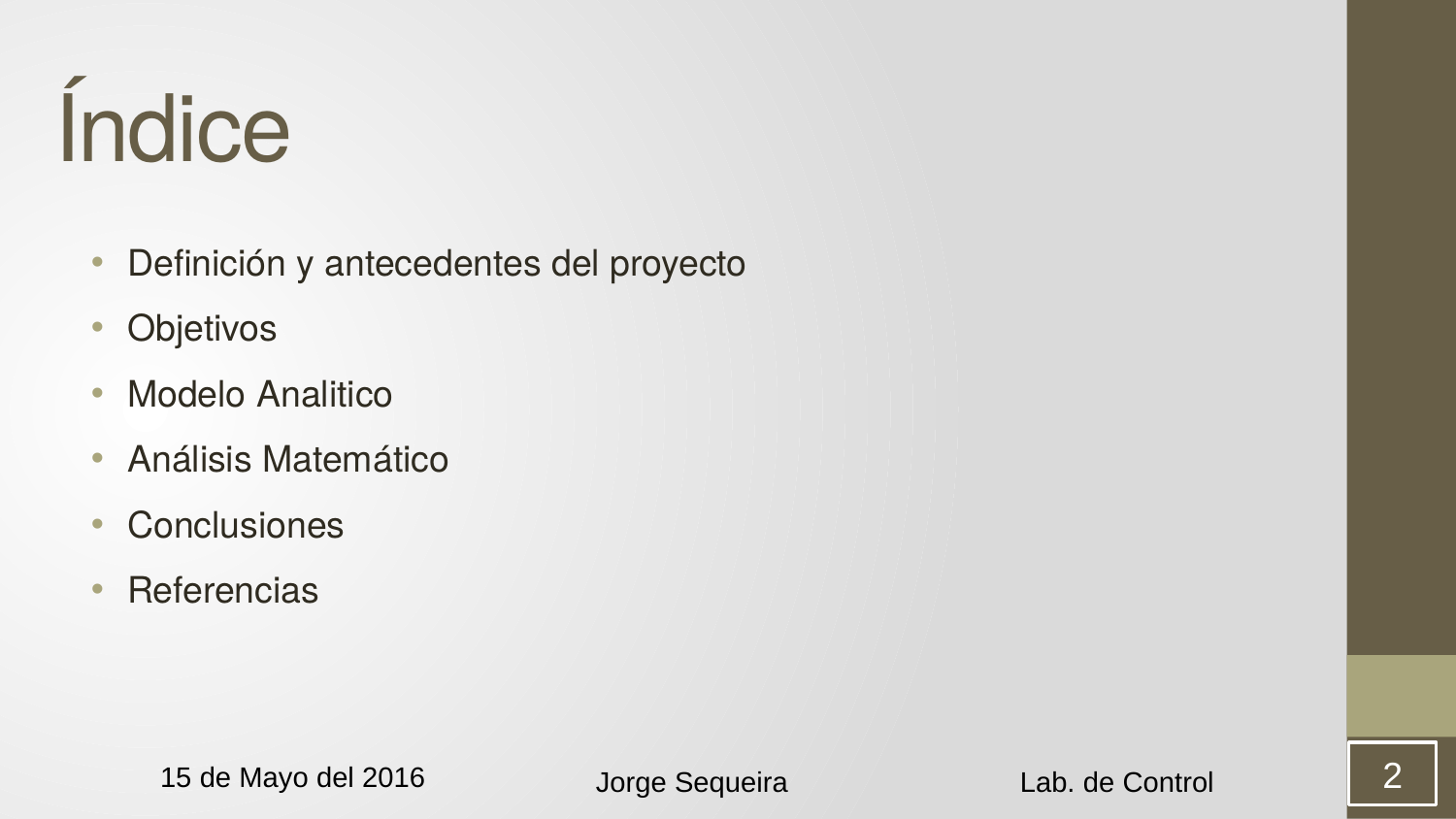

# Índice
Definición y antecedentes del proyecto
Objetivos
Modelo Analitico
Análisis Matemático
Conclusiones
Referencias
2
15 de Mayo del 2016
Lab. de Control
Jorge Sequeira